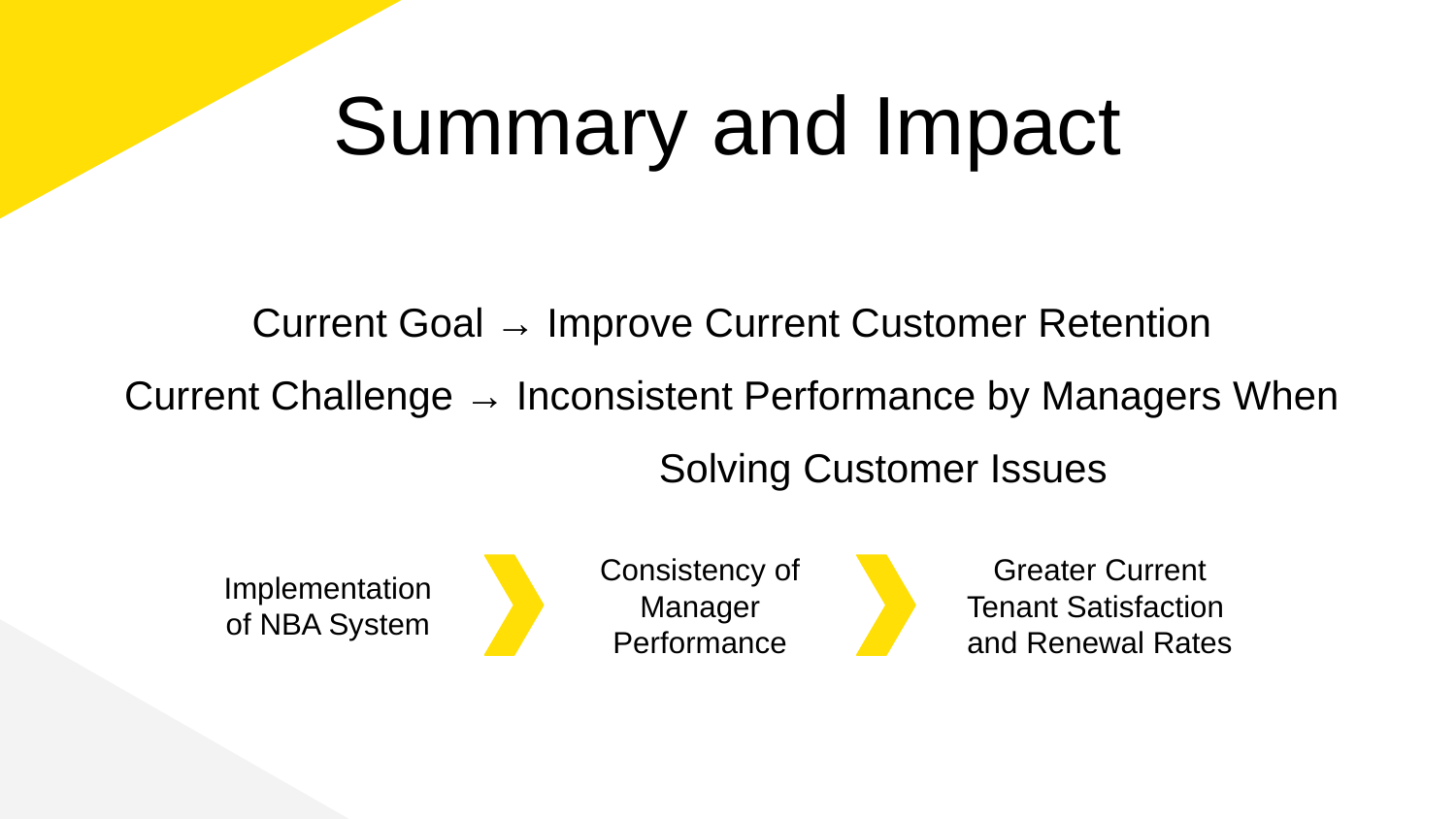

# Summary and Impact
Current Goal → Improve Current Customer Retention
Current Challenge → Inconsistent Performance by Managers When
 Solving Customer Issues

Implementation of NBA System
Consistency of Manager Performance
Greater Current Tenant Satisfaction
and Renewal Rates